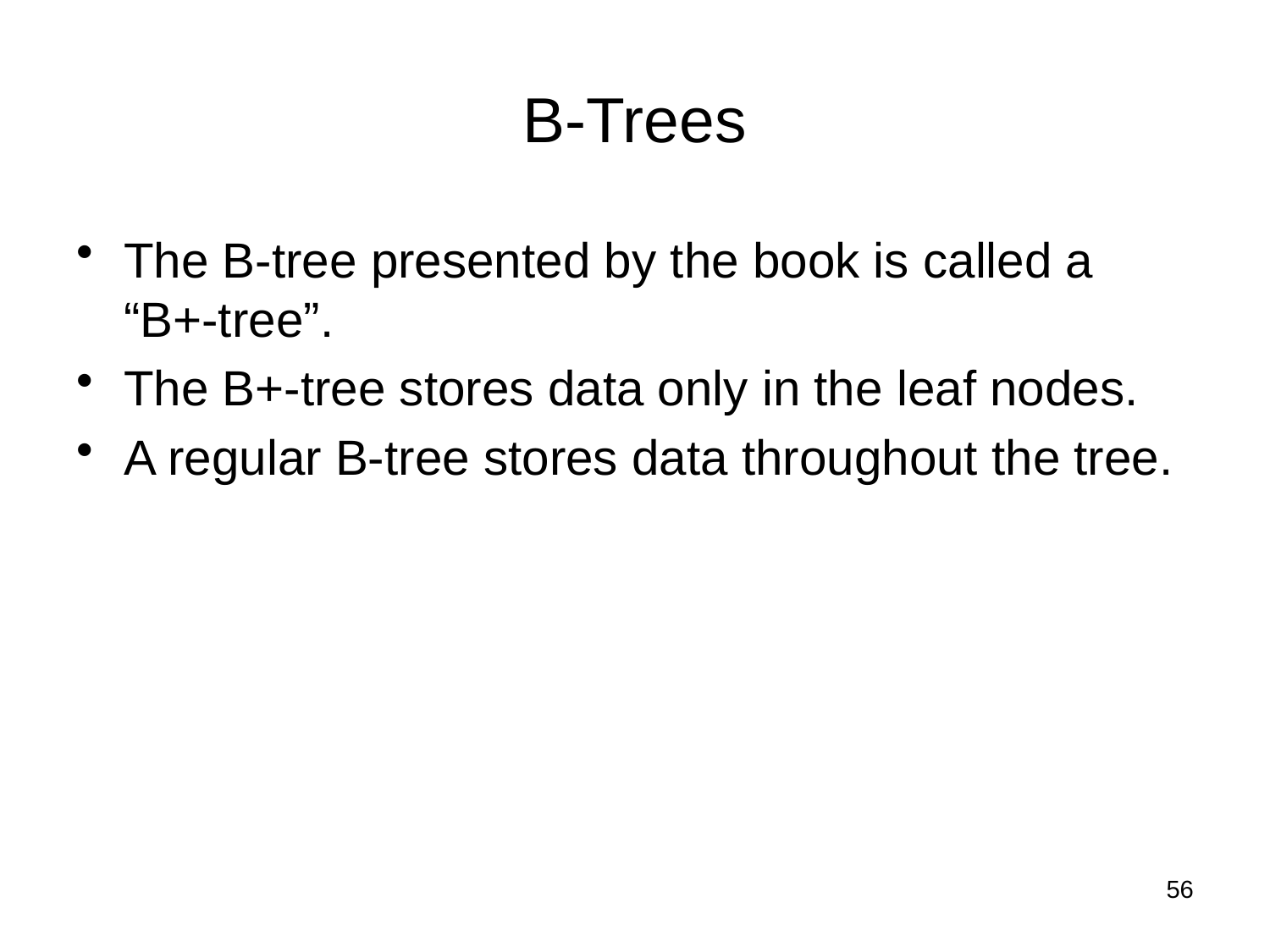

# B-Trees
The B-tree presented by the book is called a “B+-tree”.
The B+-tree stores data only in the leaf nodes.
A regular B-tree stores data throughout the tree.

56